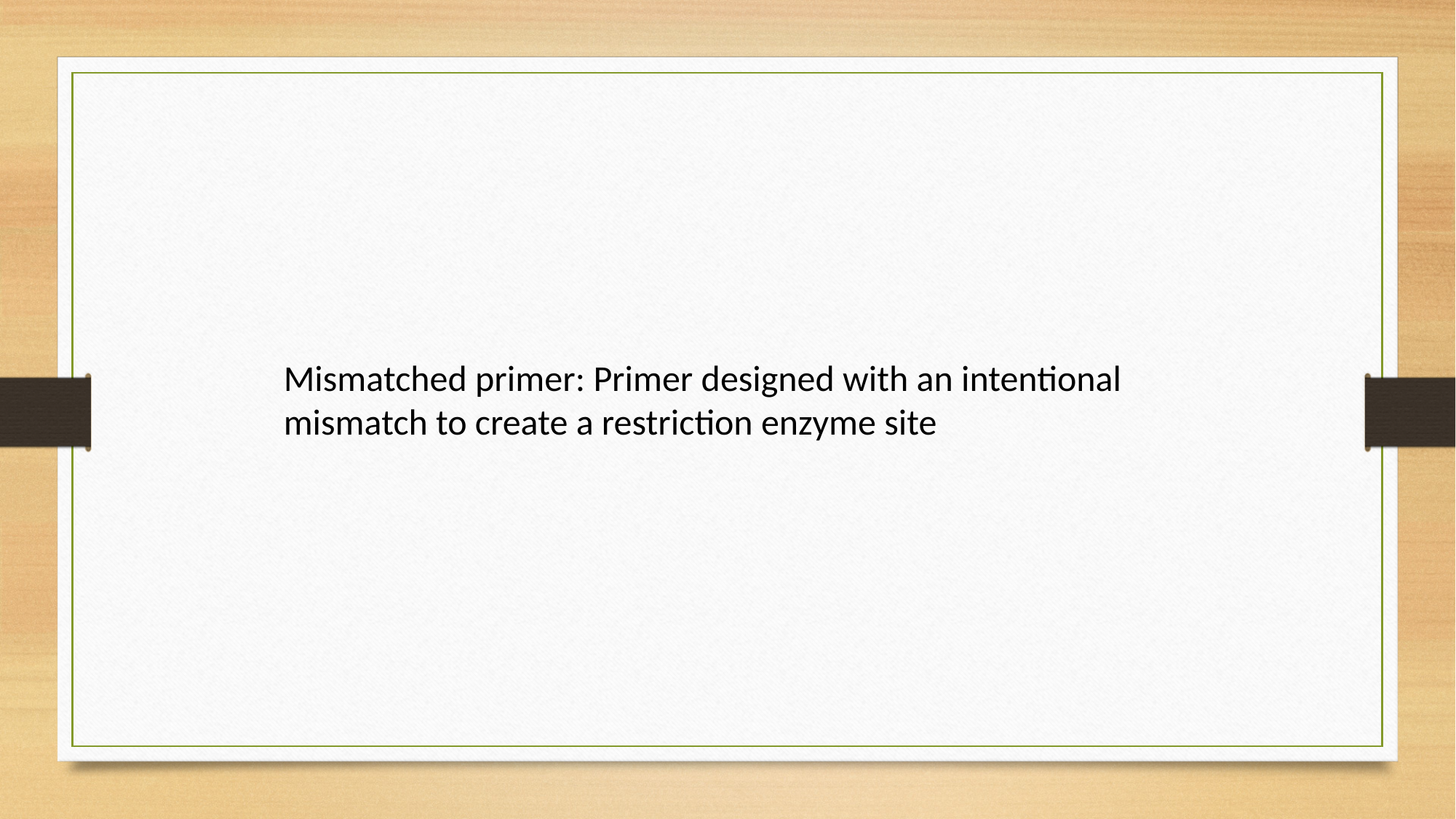

Mismatched primer: Primer designed with an intentional mismatch to create a restriction enzyme site